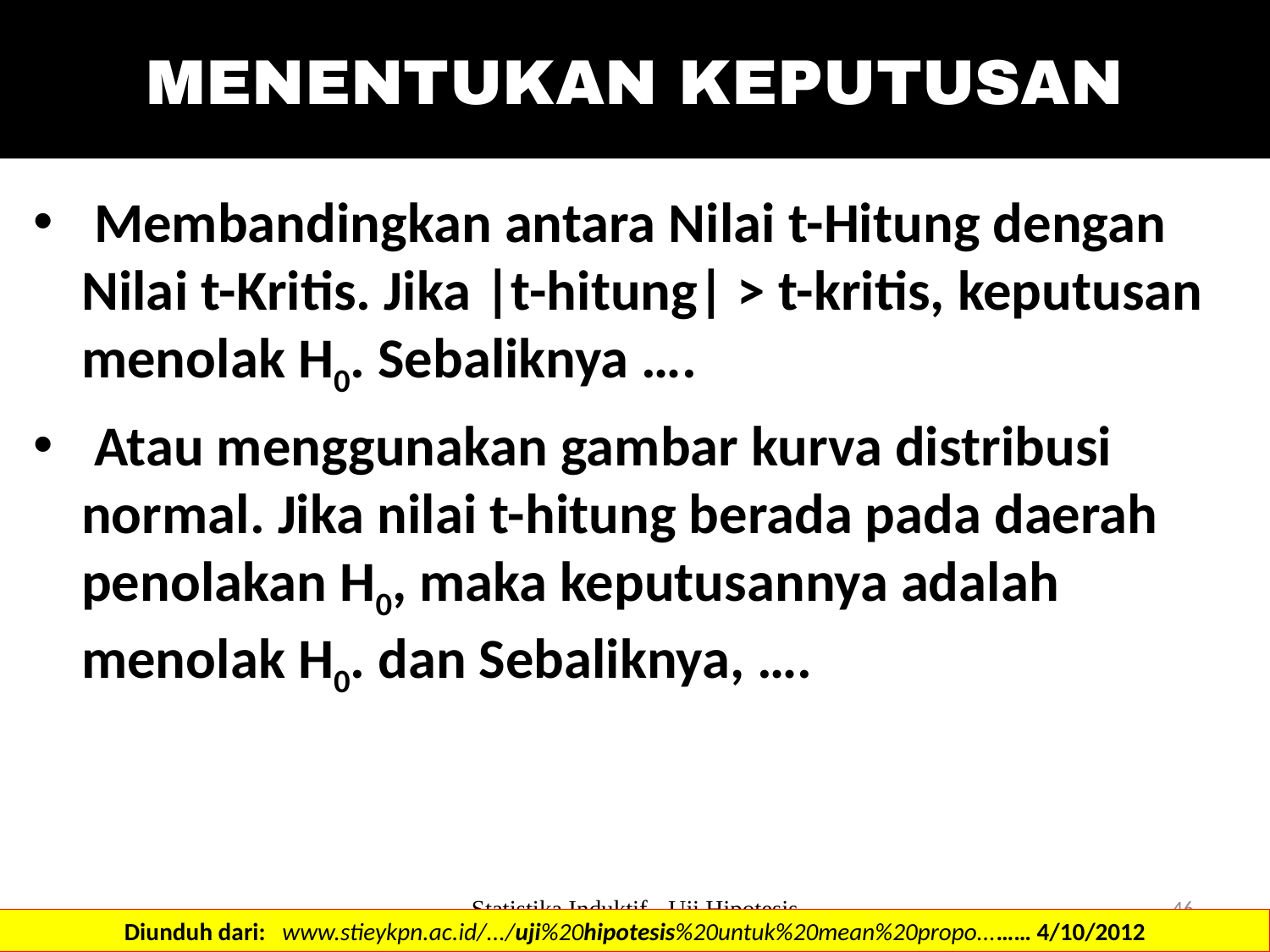

# MENENTUKAN KEPUTUSAN
 Membandingkan antara Nilai t-Hitung dengan Nilai t-Kritis. Jika |t-hitung| > t-kritis, keputusan menolak H0. Sebaliknya ….
 Atau menggunakan gambar kurva distribusi normal. Jika nilai t-hitung berada pada daerah penolakan H0, maka keputusannya adalah menolak H0. dan Sebaliknya, ….
Statistika Induktif - Uji Hipotesis
46
Diunduh dari:   www.stieykpn.ac.id/.../uji%20hipotesis%20untuk%20mean%20propo...…… 4/10/2012